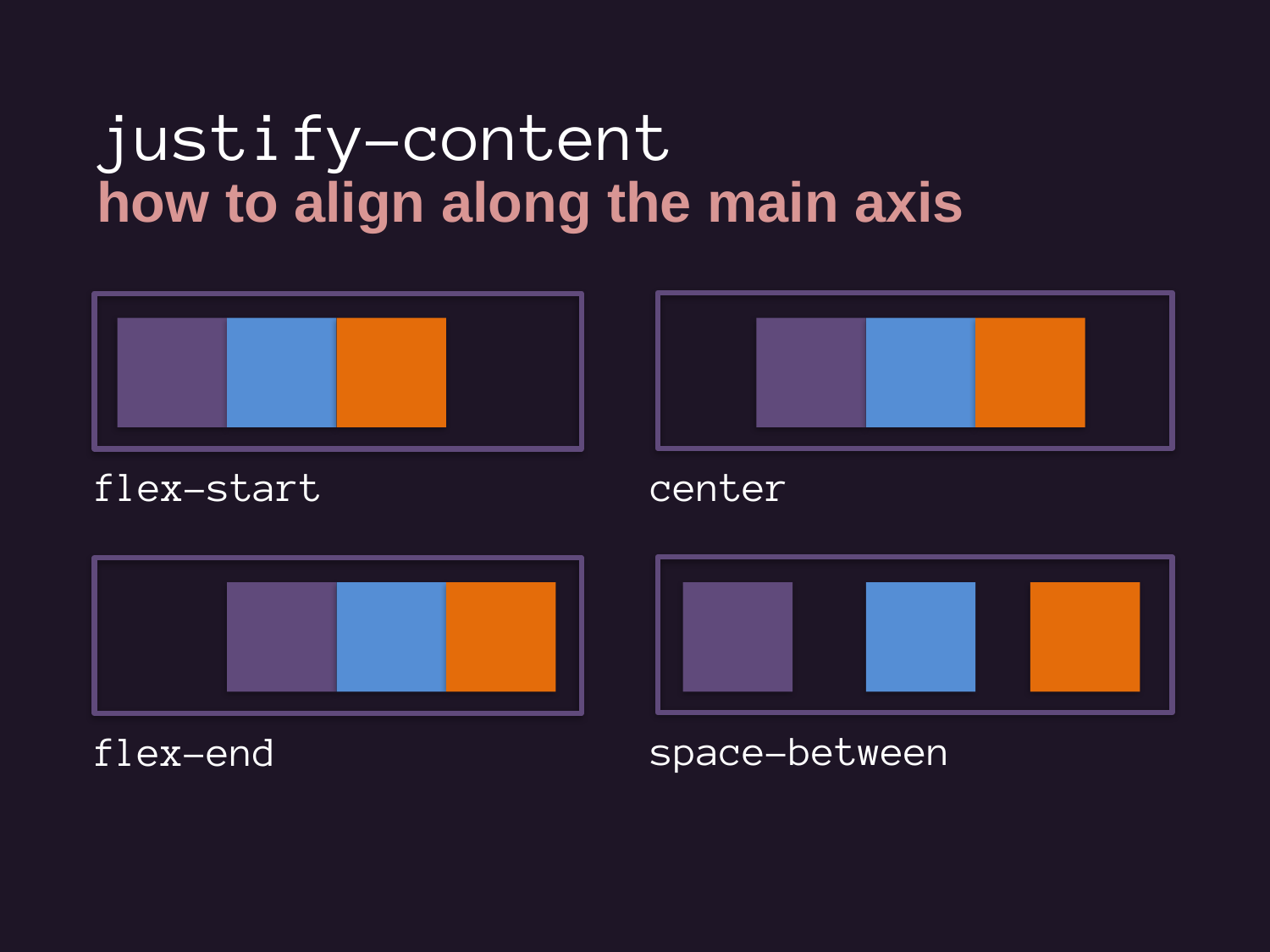

justify-content
how to align along the main axis

center
flex-start

space-between
flex-end